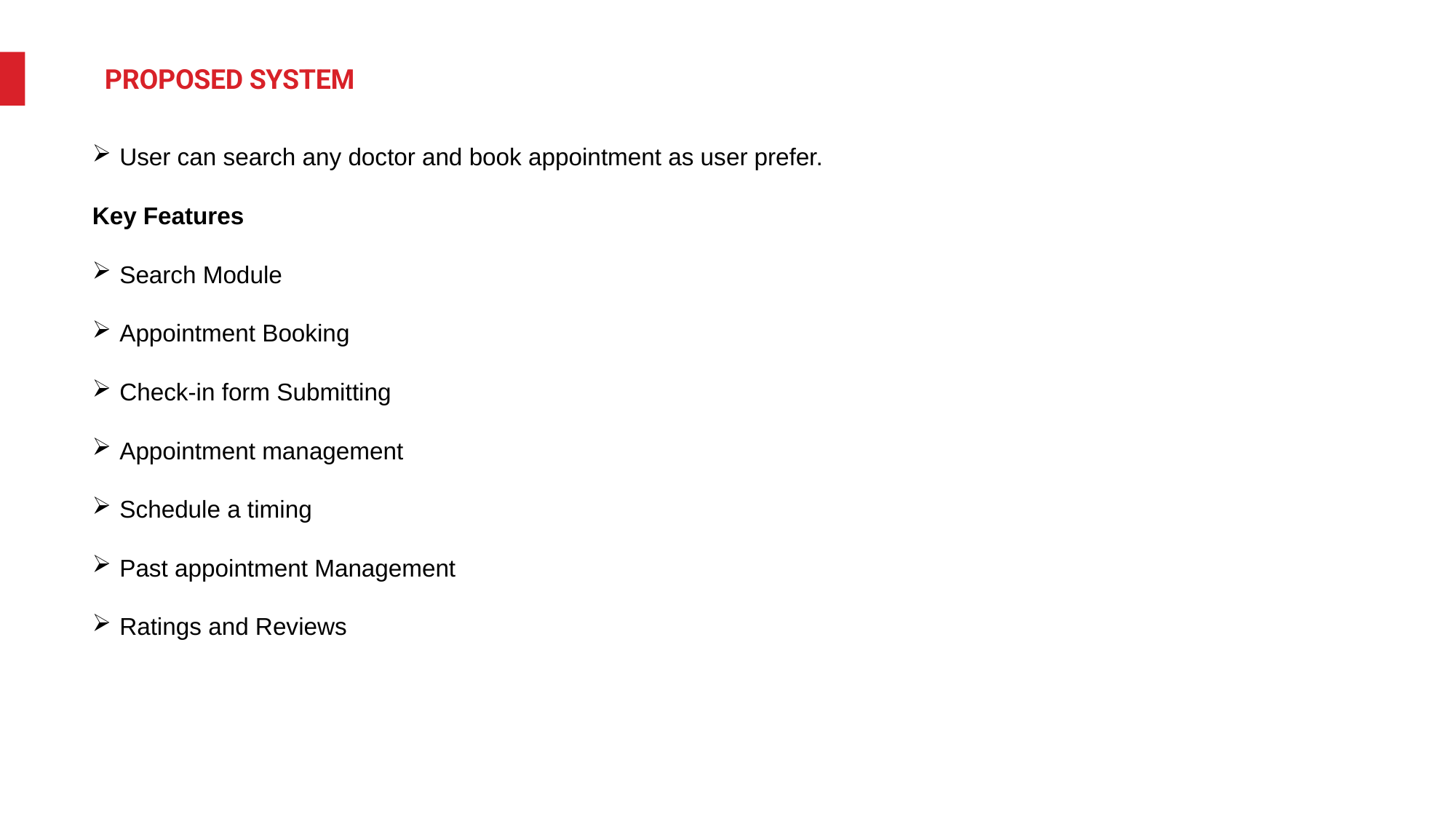

PROPOSED SYSTEM
User can search any doctor and book appointment as user prefer.
Key Features
Search Module
Appointment Booking
Check-in form Submitting
Appointment management
Schedule a timing
Past appointment Management
Ratings and Reviews